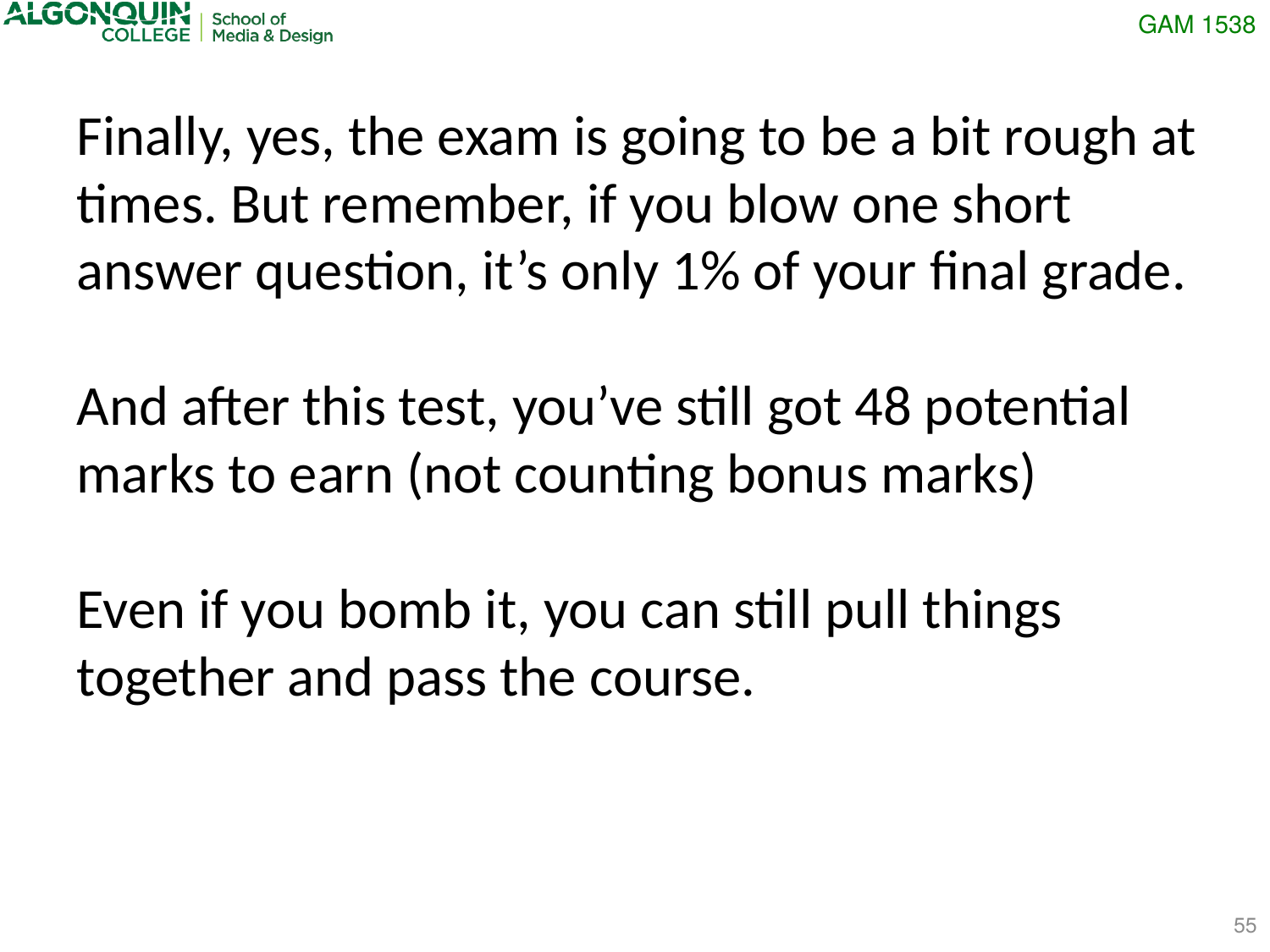

Finally, yes, the exam is going to be a bit rough at times. But remember, if you blow one short answer question, it’s only 1% of your final grade.

And after this test, you’ve still got 48 potential marks to earn (not counting bonus marks)

Even if you bomb it, you can still pull things together and pass the course.
55